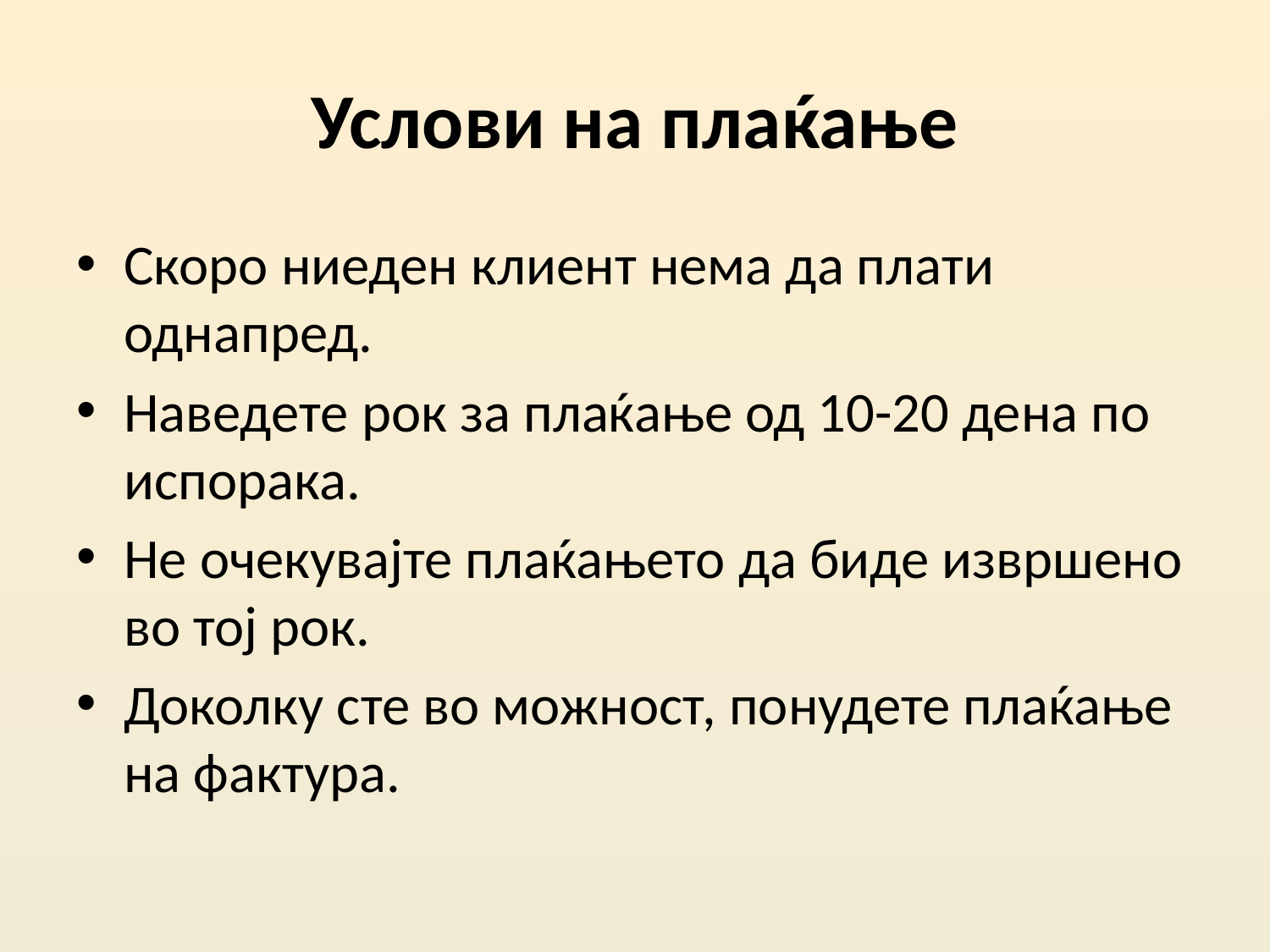

# Услови на плаќање
Скоро ниеден клиент нема да плати однапред.
Наведете рок за плаќање од 10-20 дена по испорака.
Не очекувајте плаќањето да биде извршено во тој рок.
Доколку сте во можност, понудете плаќање на фактура.